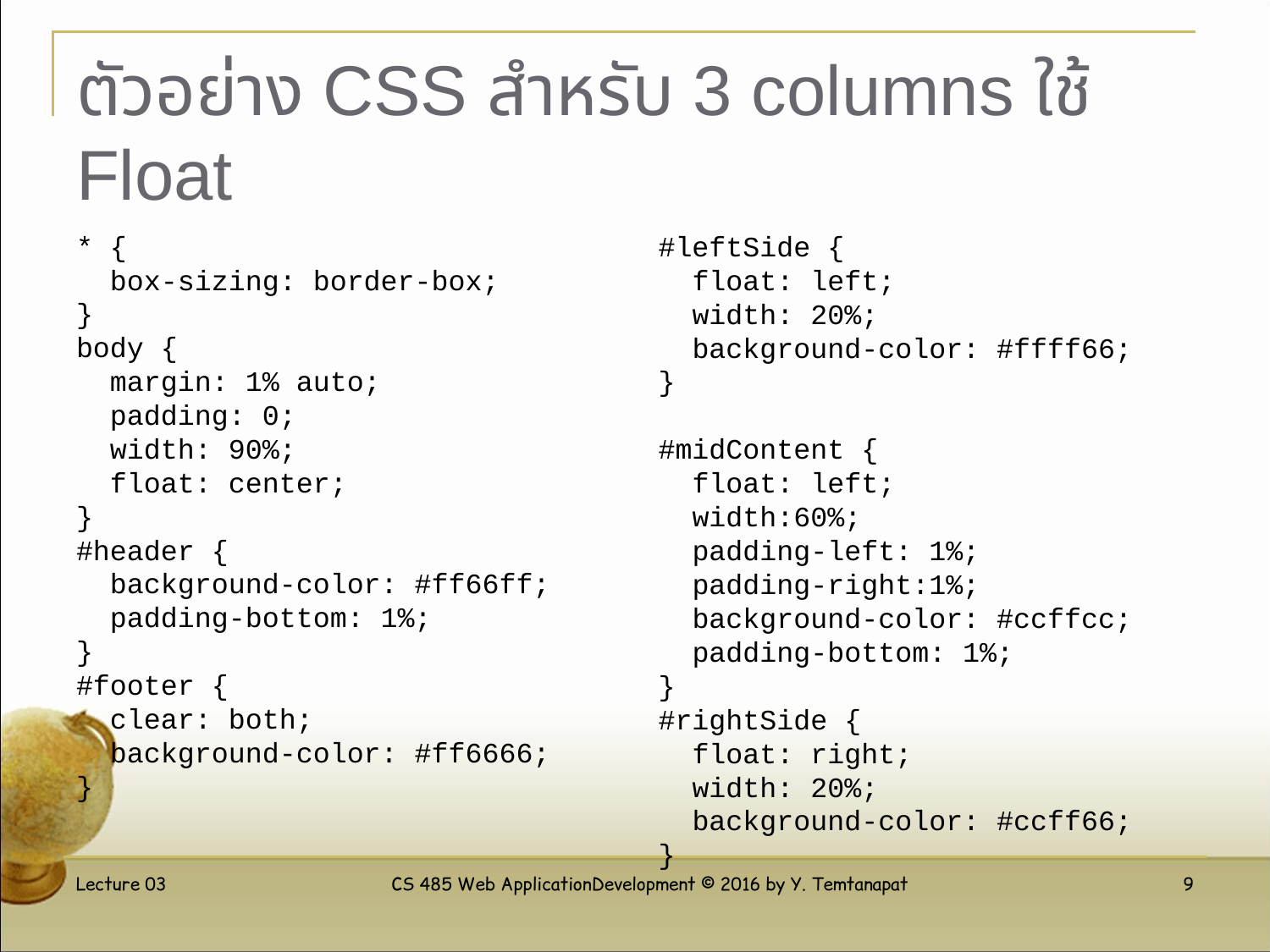

# ตัวอย่าง CSS สำหรับ 3 columns ใช้ Float
* {
  box-sizing: border-box;
}
body {
  margin: 1% auto;
  padding: 0;
  width: 90%;
  float: center;
}
#header {
  background-color: #ff66ff;
  padding-bottom: 1%;
}
#footer {
  clear: both;
  background-color: #ff6666;
}

#leftSide {
  float: left;
  width: 20%;
  background-color: #ffff66;
}

#midContent {
  float: left;
  width:60%;
  padding-left: 1%;
  padding-right:1%;
  background-color: #ccffcc;
  padding-bottom: 1%;
}
#rightSide {
  float: right;
  width: 20%;
  background-color: #ccff66;
}
Lecture 03
CS 485 Web ApplicationDevelopment © 2016 by Y. Temtanapat
 9